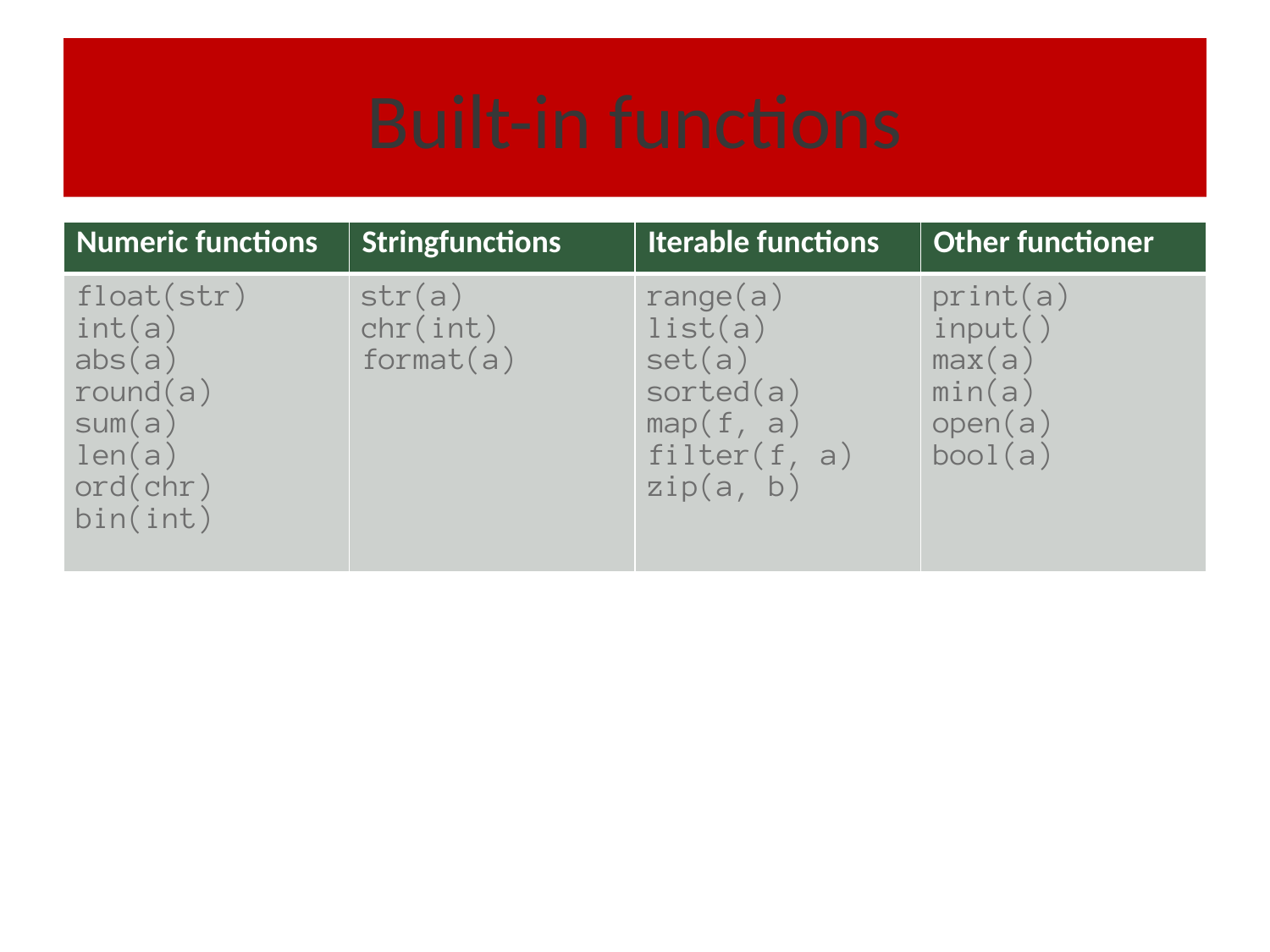

# Built-in functions
| Numeric functions | Stringfunctions | Iterable functions | Other functioner |
| --- | --- | --- | --- |
| float(str) int(a) abs(a) round(a) sum(a) len(a) ord(chr) bin(int) | str(a) chr(int) format(a) | range(a) list(a) set(a) sorted(a) map(f, a) filter(f, a) zip(a, b) | print(a) input() max(a) min(a) open(a) bool(a) |